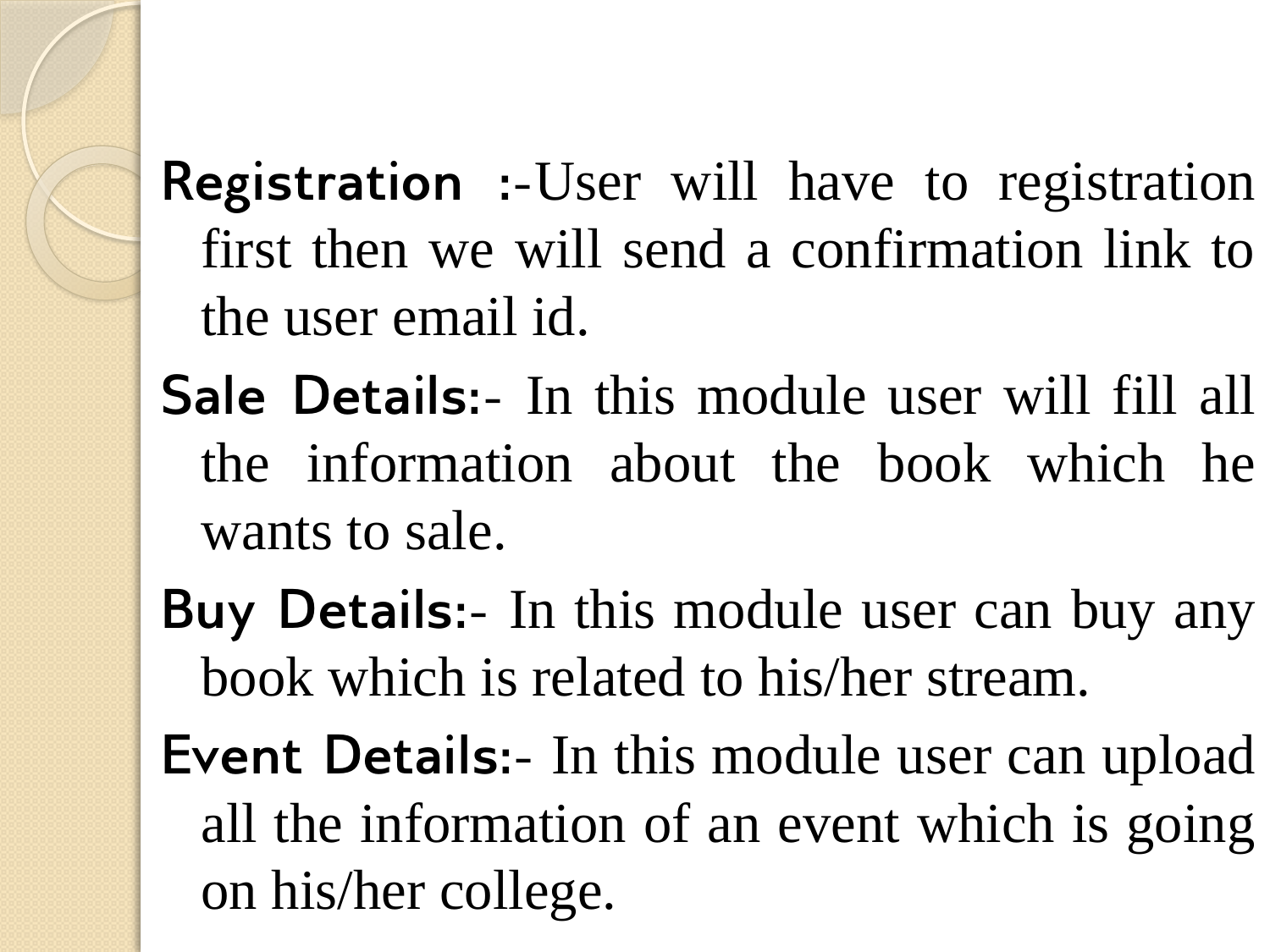

#
Registration :-User will have to registration first then we will send a confirmation link to the user email id.
Sale Details:- In this module user will fill all the information about the book which he wants to sale.
Buy Details:- In this module user can buy any book which is related to his/her stream.
Event Details:- In this module user can upload all the information of an event which is going on his/her college.